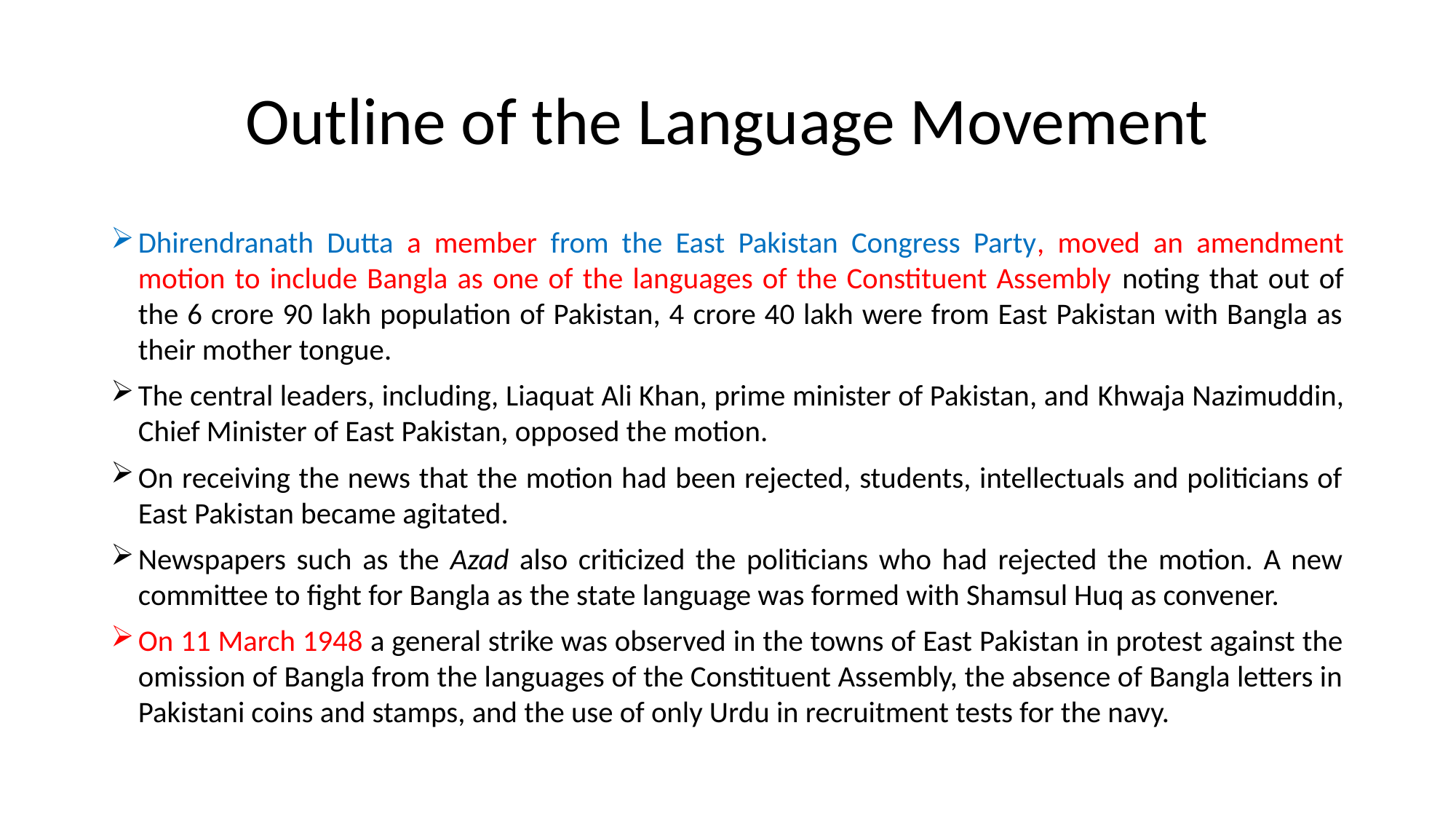

# Outline of the Language Movement
Dhirendranath Dutta a member from the East Pakistan Congress Party, moved an amendment motion to include Bangla as one of the languages of the Constituent Assembly noting that out of the 6 crore 90 lakh population of Pakistan, 4 crore 40 lakh were from East Pakistan with Bangla as their mother tongue.
The central leaders, including, Liaquat Ali Khan, prime minister of Pakistan, and Khwaja Nazimuddin, Chief Minister of East Pakistan, opposed the motion.
On receiving the news that the motion had been rejected, students, intellectuals and politicians of East Pakistan became agitated.
Newspapers such as the Azad also criticized the politicians who had rejected the motion. A new committee to fight for Bangla as the state language was formed with Shamsul Huq as convener.
On 11 March 1948 a general strike was observed in the towns of East Pakistan in protest against the omission of Bangla from the languages of the Constituent Assembly, the absence of Bangla letters in Pakistani coins and stamps, and the use of only Urdu in recruitment tests for the navy.